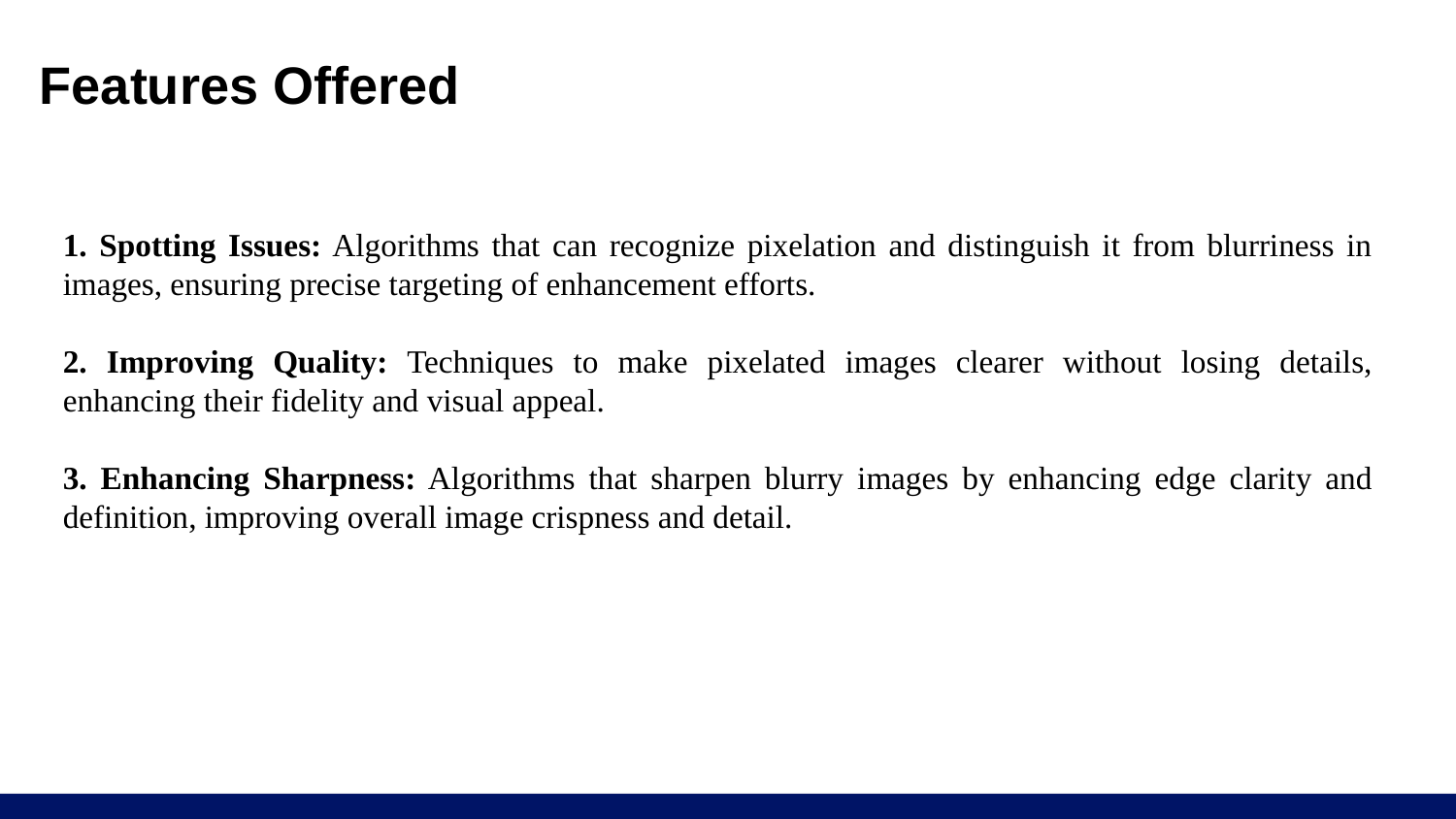

# Features Offered

1. Spotting Issues: Algorithms that can recognize pixelation and distinguish it from blurriness in images, ensuring precise targeting of enhancement efforts.

2. Improving Quality: Techniques to make pixelated images clearer without losing details, enhancing their fidelity and visual appeal.

3. Enhancing Sharpness: Algorithms that sharpen blurry images by enhancing edge clarity and definition, improving overall image crispness and detail.